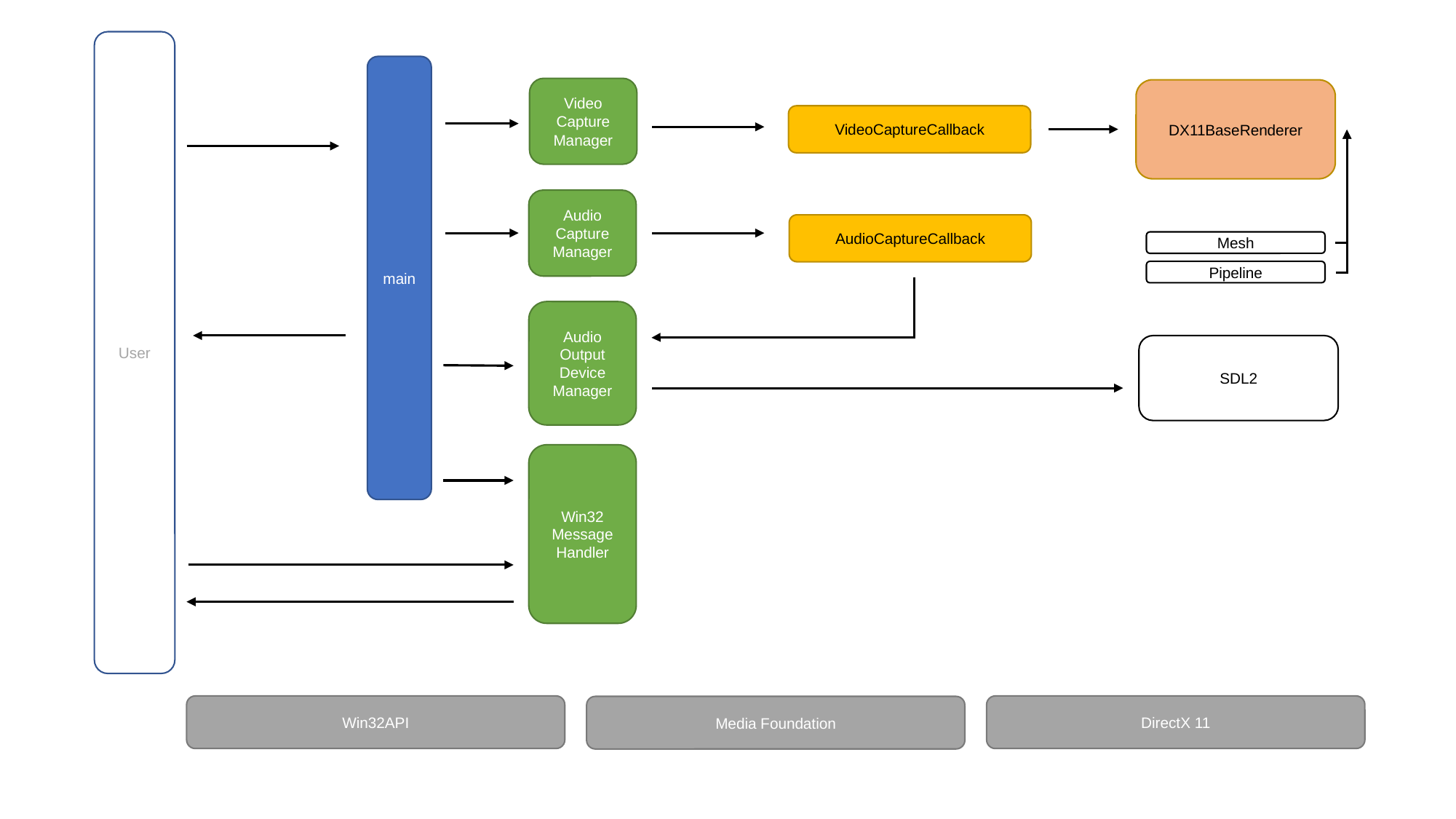

User
main
Video
Capture
Manager
DX11BaseRenderer
VideoCaptureCallback

Audio
Capture
Manager
AudioCaptureCallback
Mesh

Pipeline

Audio
Output
Device
Manager
SDL2
Win32
Message
Handler

Win32API
DirectX 11
Media Foundation